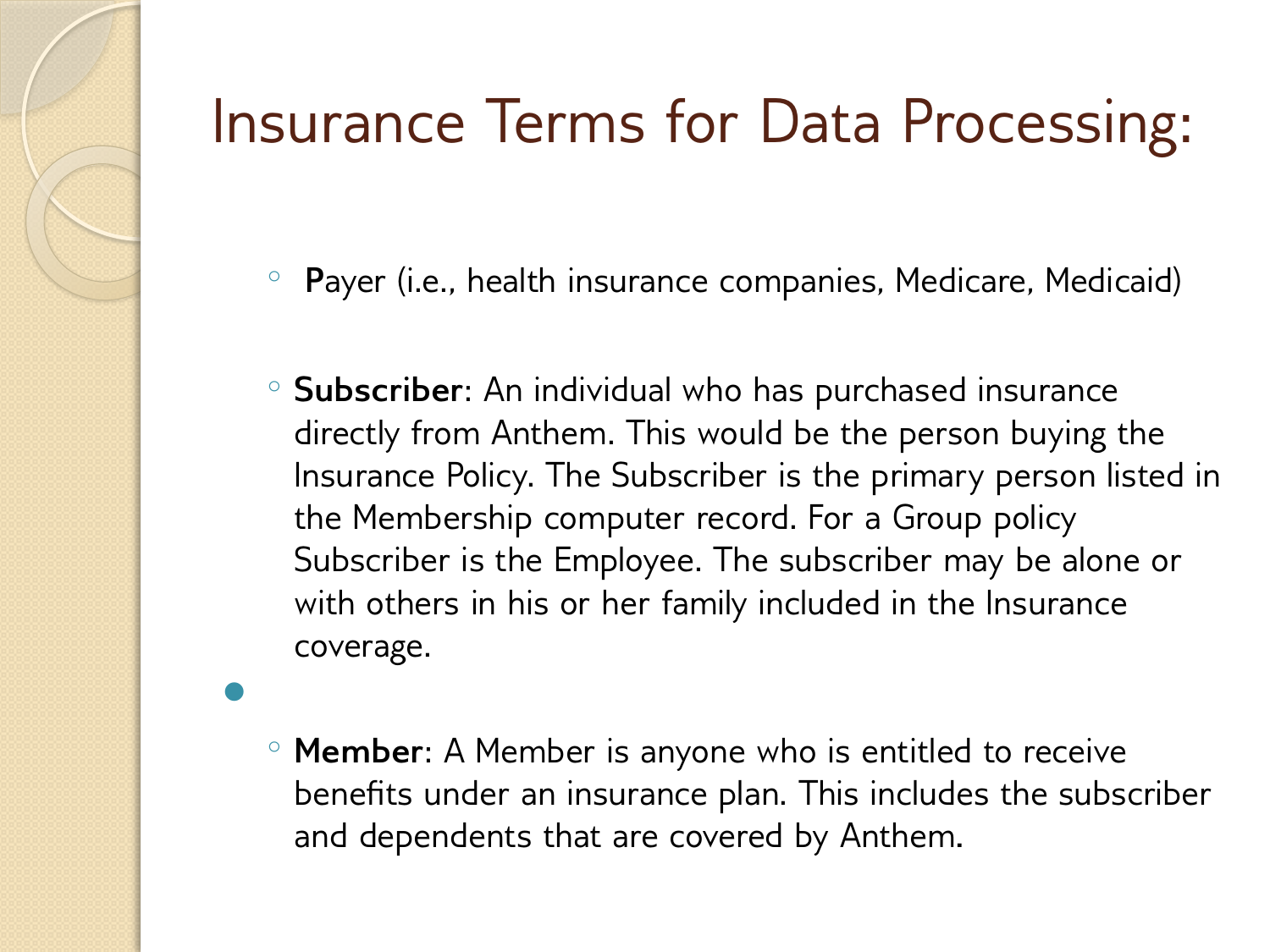

# Insurance Terms for Data Processing:

 Payer (i.e., health insurance companies, Medicare, Medicaid)

Subscriber: An individual who has purchased insurance directly from Anthem. This would be the person buying the Insurance Policy. The Subscriber is the primary person listed in the Membership computer record. For a Group policy Subscriber is the Employee. The subscriber may be alone or with others in his or her family included in the Insurance coverage.

Member: A Member is anyone who is entitled to receive benefits under an insurance plan. This includes the subscriber and dependents that are covered by Anthem.